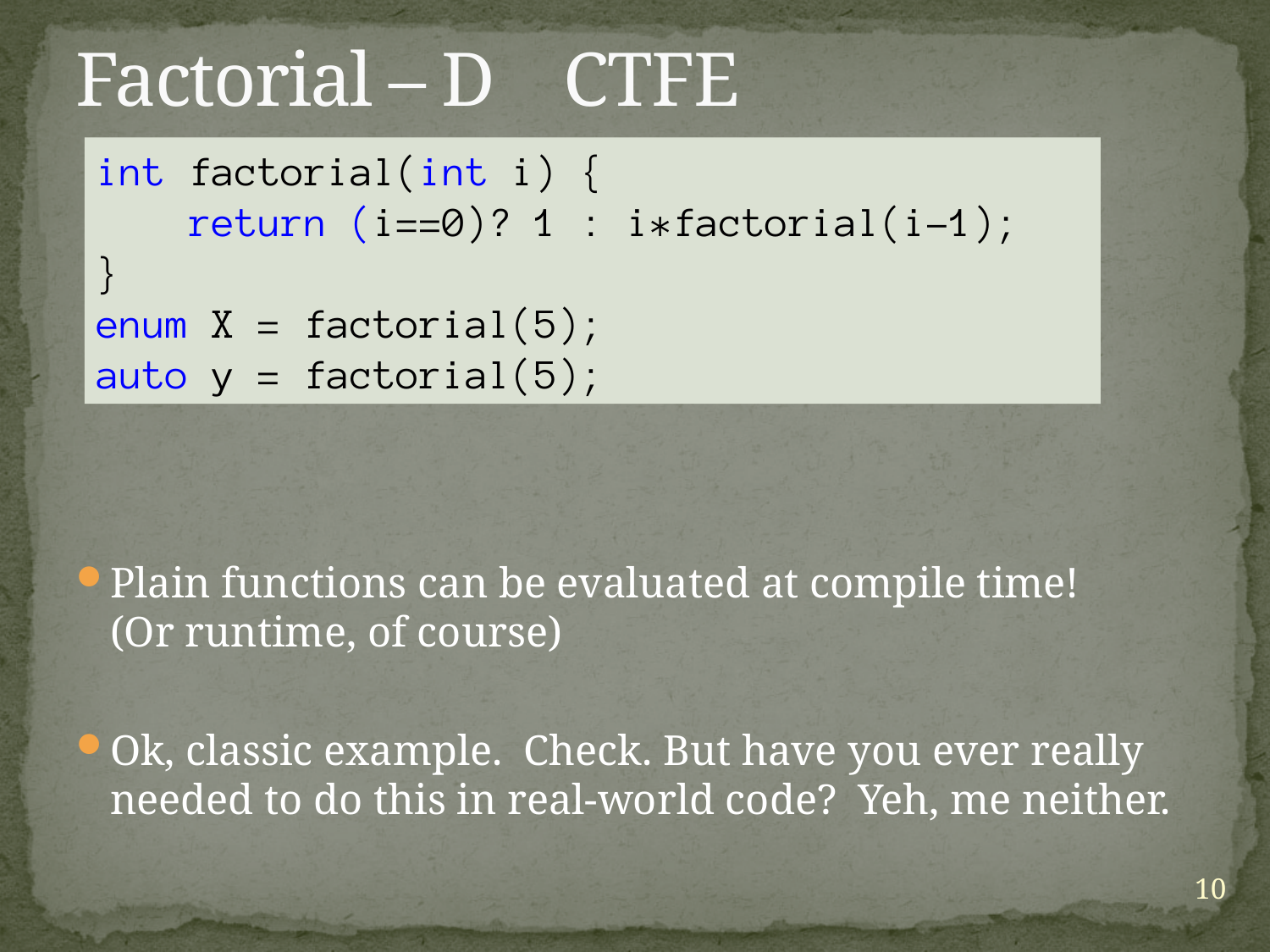

# Factorial – D    CTFE
int factorial(int i) {
    return (i==0)? 1 : i*factorial(i-1);
}
enum X = factorial(5);
auto y = factorial(5);
Plain functions can be evaluated at compile time!
(Or runtime, of course)

Ok, classic example.  Check. But have you ever really needed to do this in real-world code?  Yeh, me neither.
10